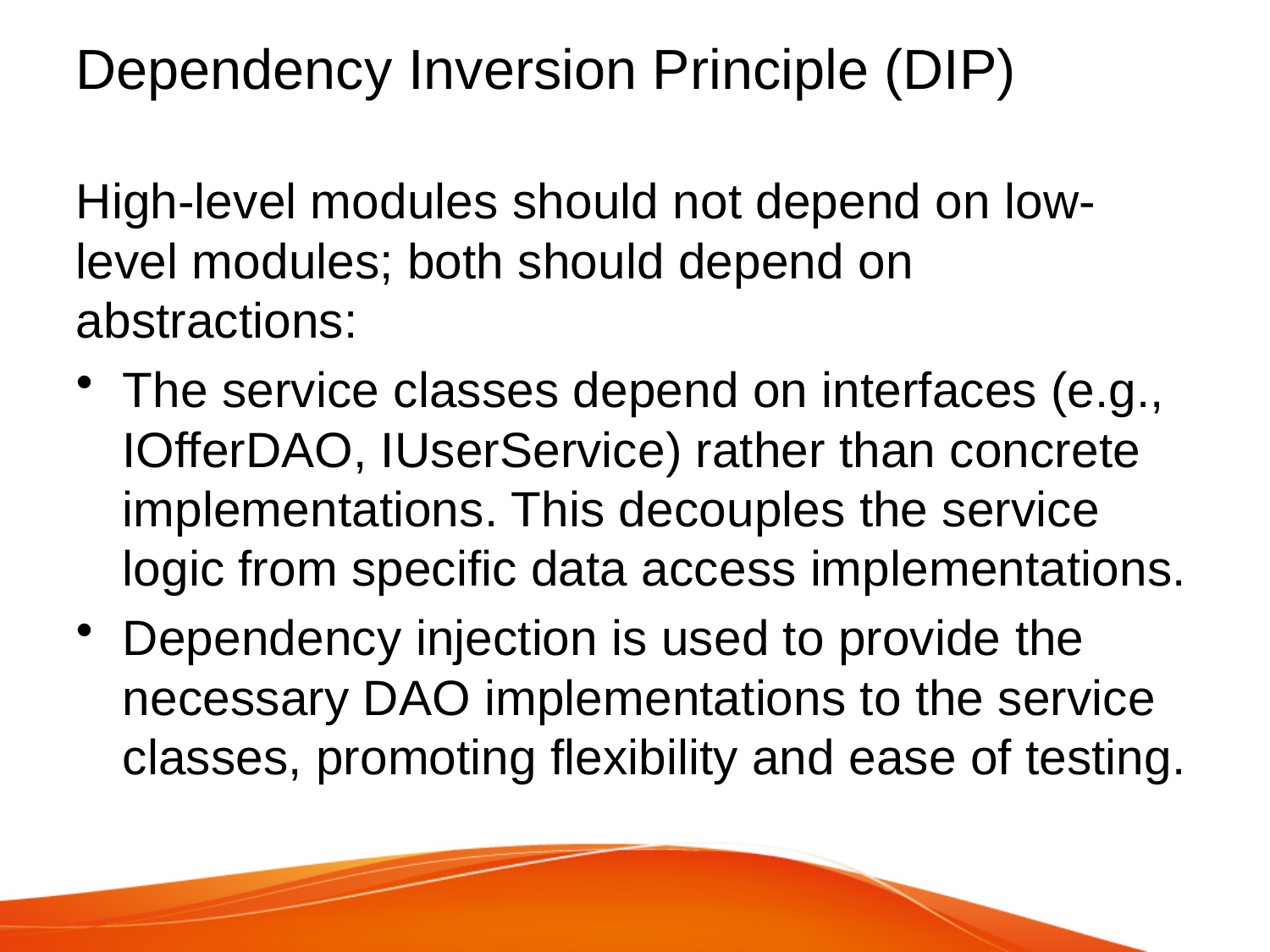

# Dependency Inversion Principle (DIP)
High-level modules should not depend on low-level modules; both should depend on abstractions:
The service classes depend on interfaces (e.g., IOfferDAO, IUserService) rather than concrete implementations. This decouples the service logic from specific data access implementations.
Dependency injection is used to provide the necessary DAO implementations to the service classes, promoting flexibility and ease of testing.

14